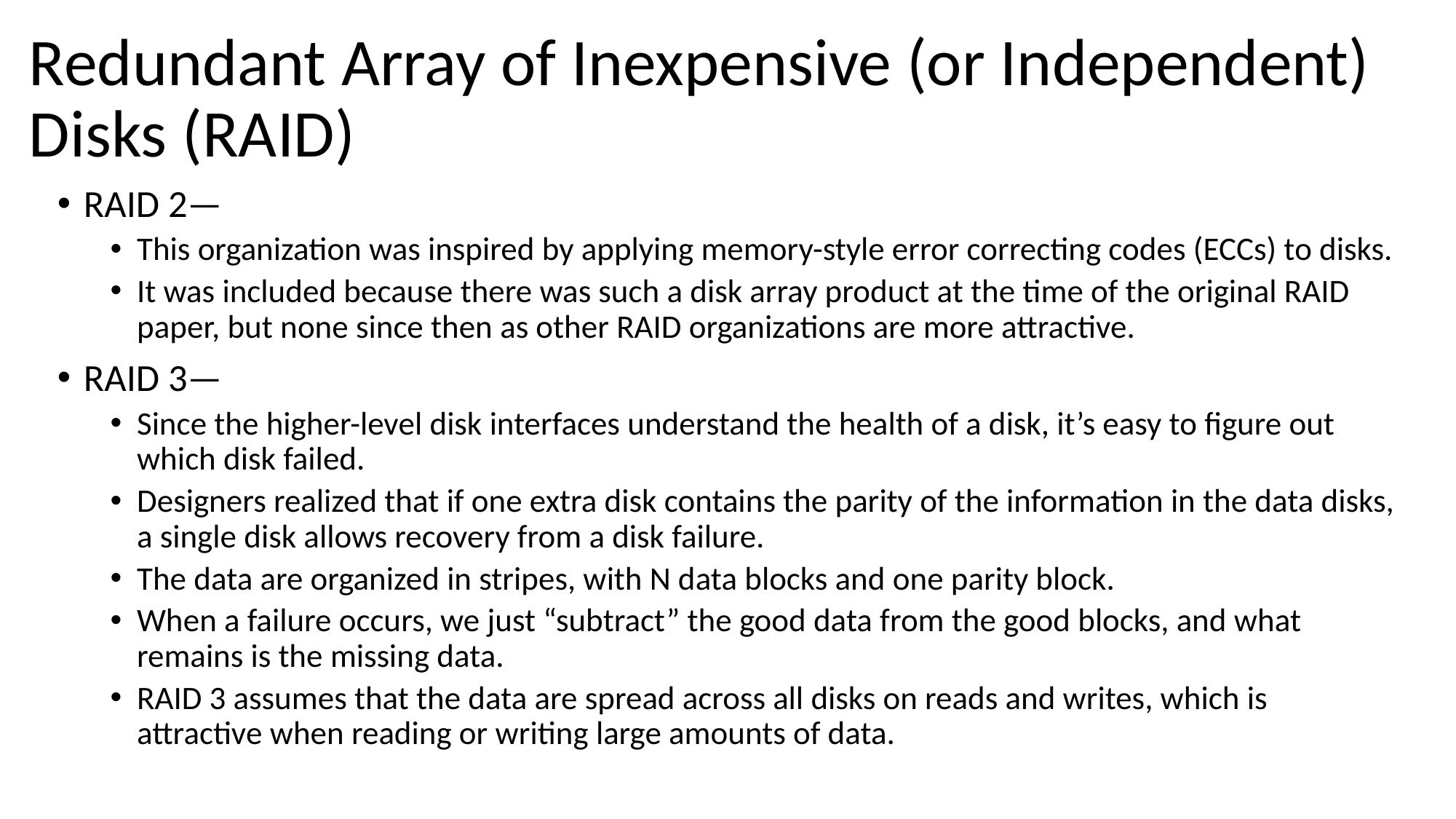

# Redundant Array of Inexpensive (or Independent) Disks (RAID)
RAID 2—
This organization was inspired by applying memory-style error correcting codes (ECCs) to disks.
It was included because there was such a disk array product at the time of the original RAID paper, but none since then as other RAID organizations are more attractive.
RAID 3—
Since the higher-level disk interfaces understand the health of a disk, it’s easy to figure out which disk failed.
Designers realized that if one extra disk contains the parity of the information in the data disks, a single disk allows recovery from a disk failure.
The data are organized in stripes, with N data blocks and one parity block.
When a failure occurs, we just “subtract” the good data from the good blocks, and what remains is the missing data.
RAID 3 assumes that the data are spread across all disks on reads and writes, which is attractive when reading or writing large amounts of data.